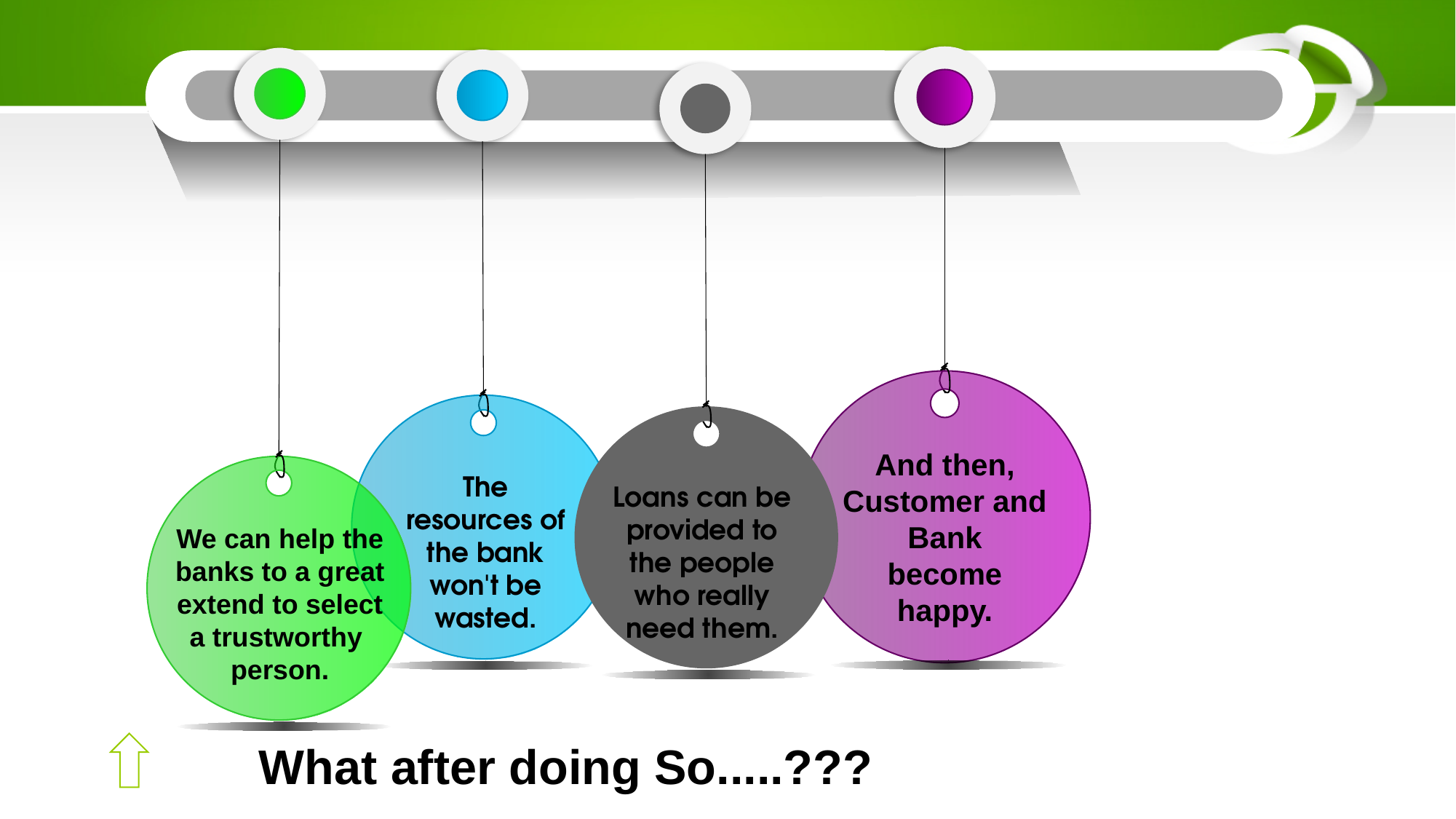

And then, Customer and Bank
become
happy.

We can help the banks to a great extend to select a trustworthy  person.

The resources of the bank won't be wasted.

Loans can be provided to the people who really need them.

What after doing So.....???